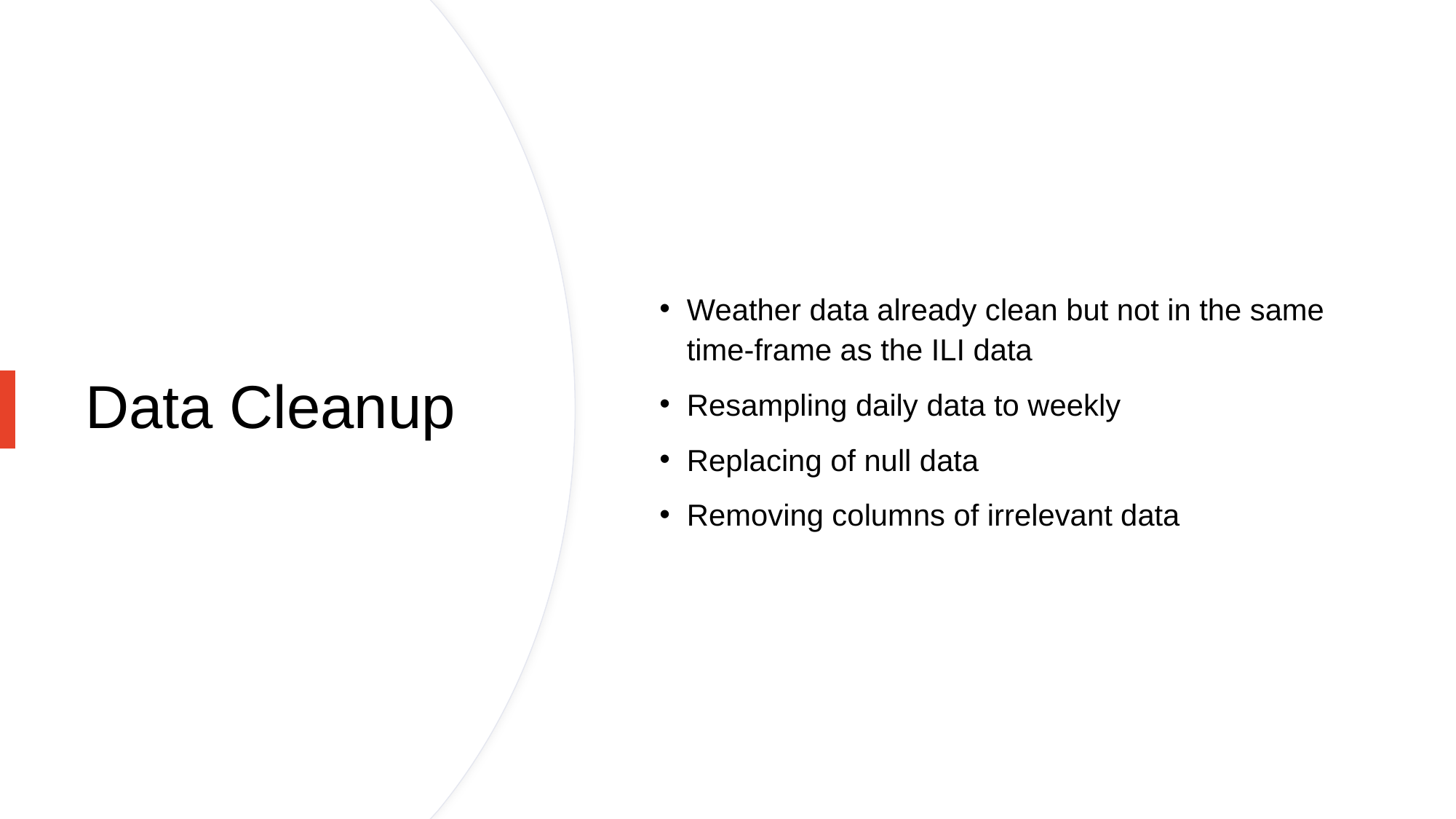

Weather data already clean but not in the same time-frame as the ILI data
Resampling daily data to weekly
Replacing of null data
Removing columns of irrelevant data
# Data Cleanup